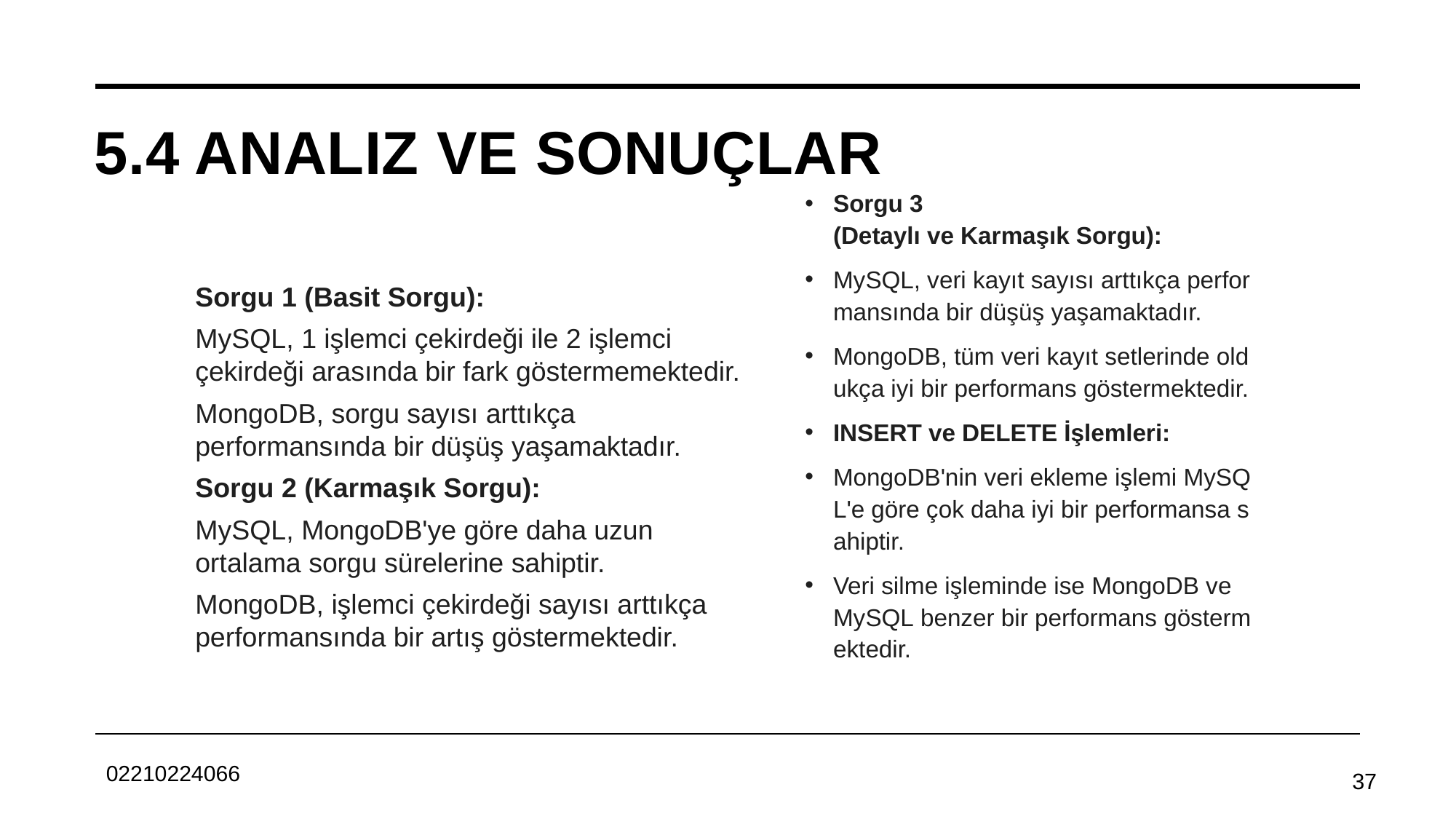

# 5.4 Analiz ve Sonuçlar

Sorgu 3 (Detaylı ve Karmaşık Sorgu):
MySQL, veri kayıt sayısı arttıkça performansında bir düşüş yaşamaktadır.
MongoDB, tüm veri kayıt setlerinde oldukça iyi bir performans göstermektedir.
INSERT ve DELETE İşlemleri:
MongoDB'nin veri ekleme işlemi MySQL'e göre çok daha iyi bir performansa sahiptir.
Veri silme işleminde ise MongoDB ve MySQL benzer bir performans göstermektedir.
Sorgu 1 (Basit Sorgu):
MySQL, 1 işlemci çekirdeği ile 2 işlemci çekirdeği arasında bir fark göstermemektedir.
MongoDB, sorgu sayısı arttıkça performansında bir düşüş yaşamaktadır.
Sorgu 2 (Karmaşık Sorgu):
MySQL, MongoDB'ye göre daha uzun ortalama sorgu sürelerine sahiptir.
MongoDB, işlemci çekirdeği sayısı arttıkça performansında bir artış göstermektedir.

02210224066
37